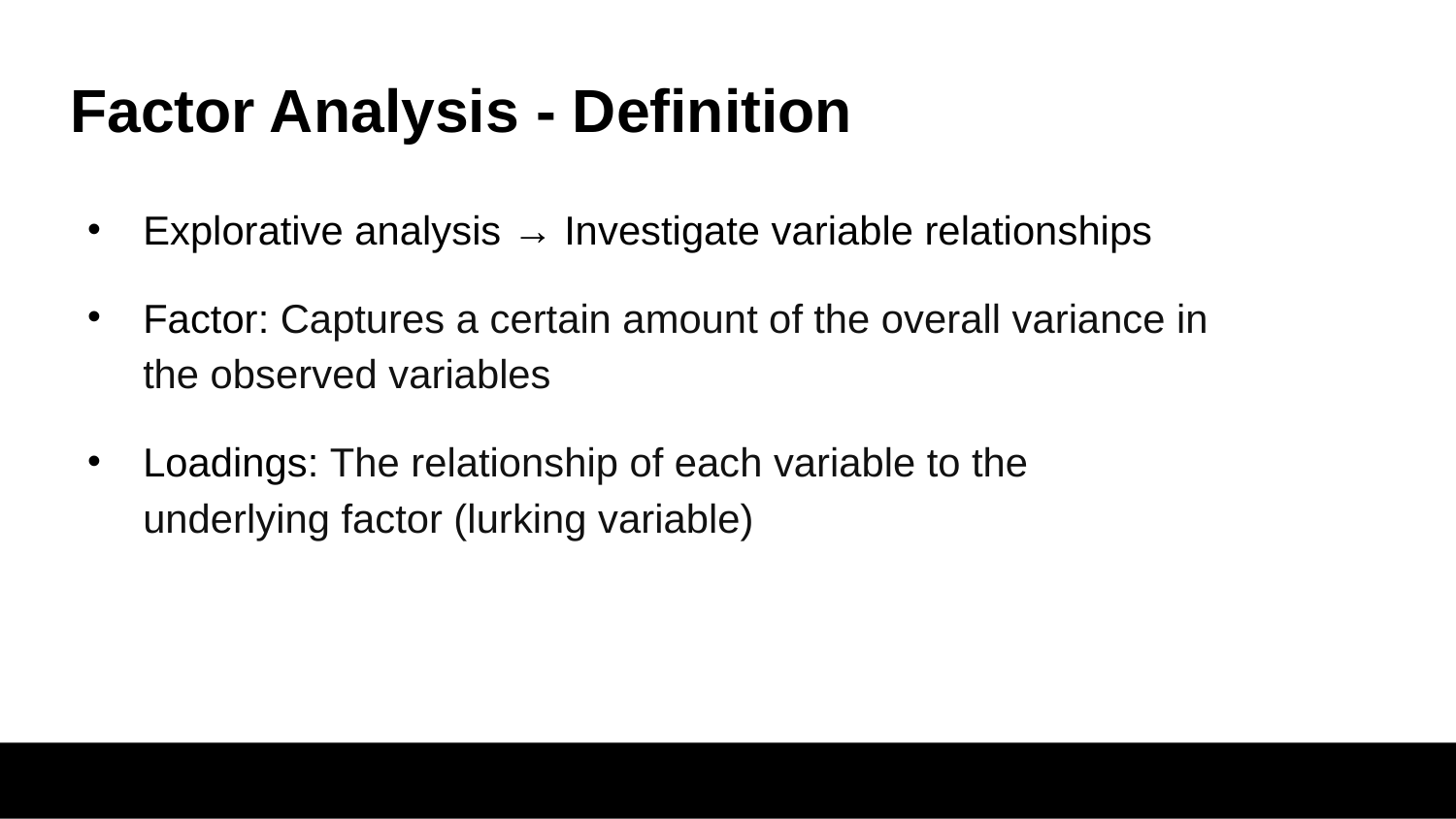

# Factor Analysis - Definition
Explorative analysis → Investigate variable relationships
Factor: Captures a certain amount of the overall variance in the observed variables
Loadings: The relationship of each variable to the underlying factor (lurking variable)
15